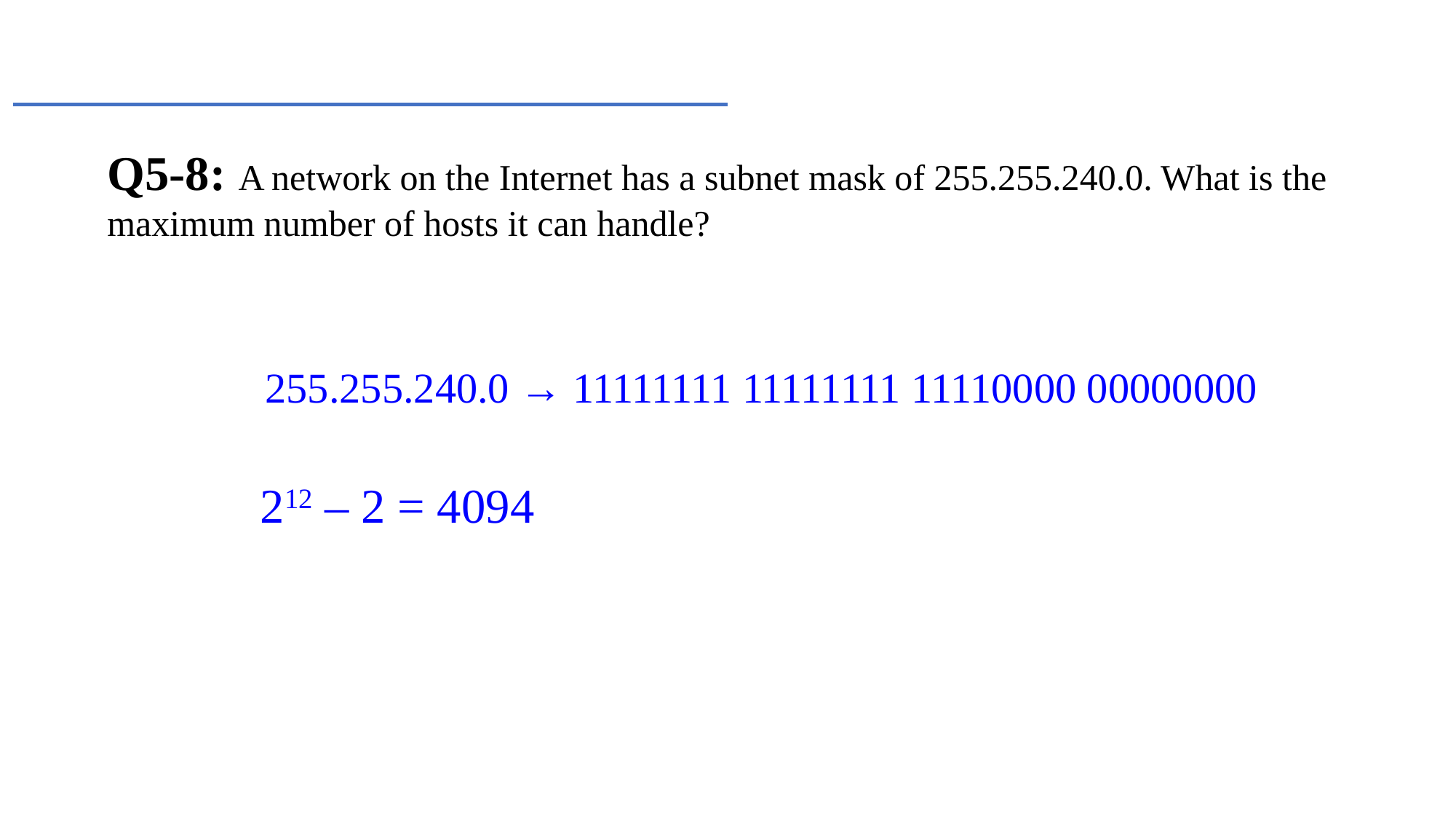

Q5-8: A network on the Internet has a subnet mask of 255.255.240.0. What is the maximum number of hosts it can handle?
255.255.240.0 → 11111111 11111111 11110000 00000000
212 – 2 = 4094